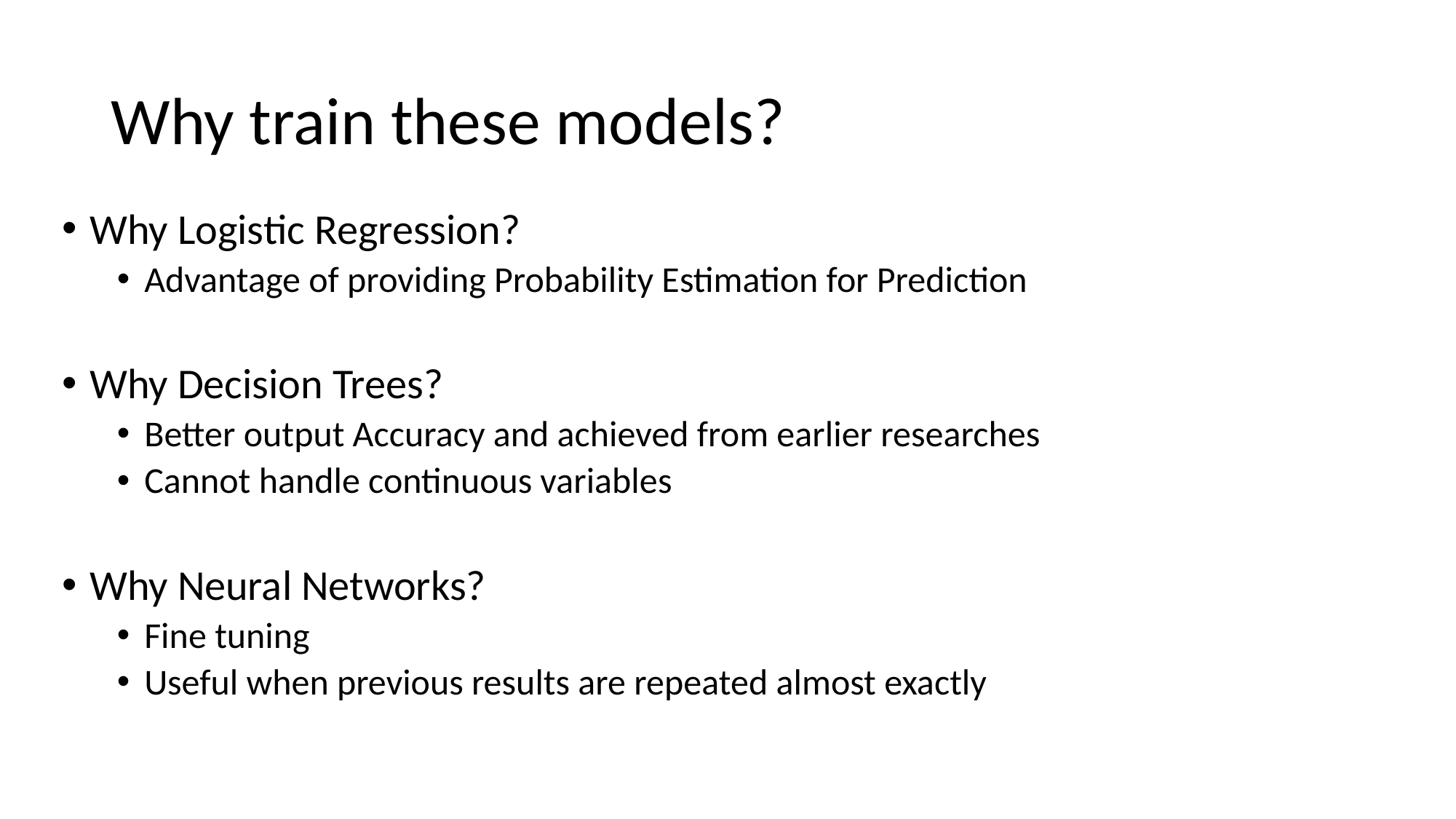

# Why train these models?
Why Logistic Regression?
Advantage of providing Probability Estimation for Prediction

Why Decision Trees?
Better output Accuracy and achieved from earlier researches
Cannot handle continuous variables

Why Neural Networks?
Fine tuning
Useful when previous results are repeated almost exactly